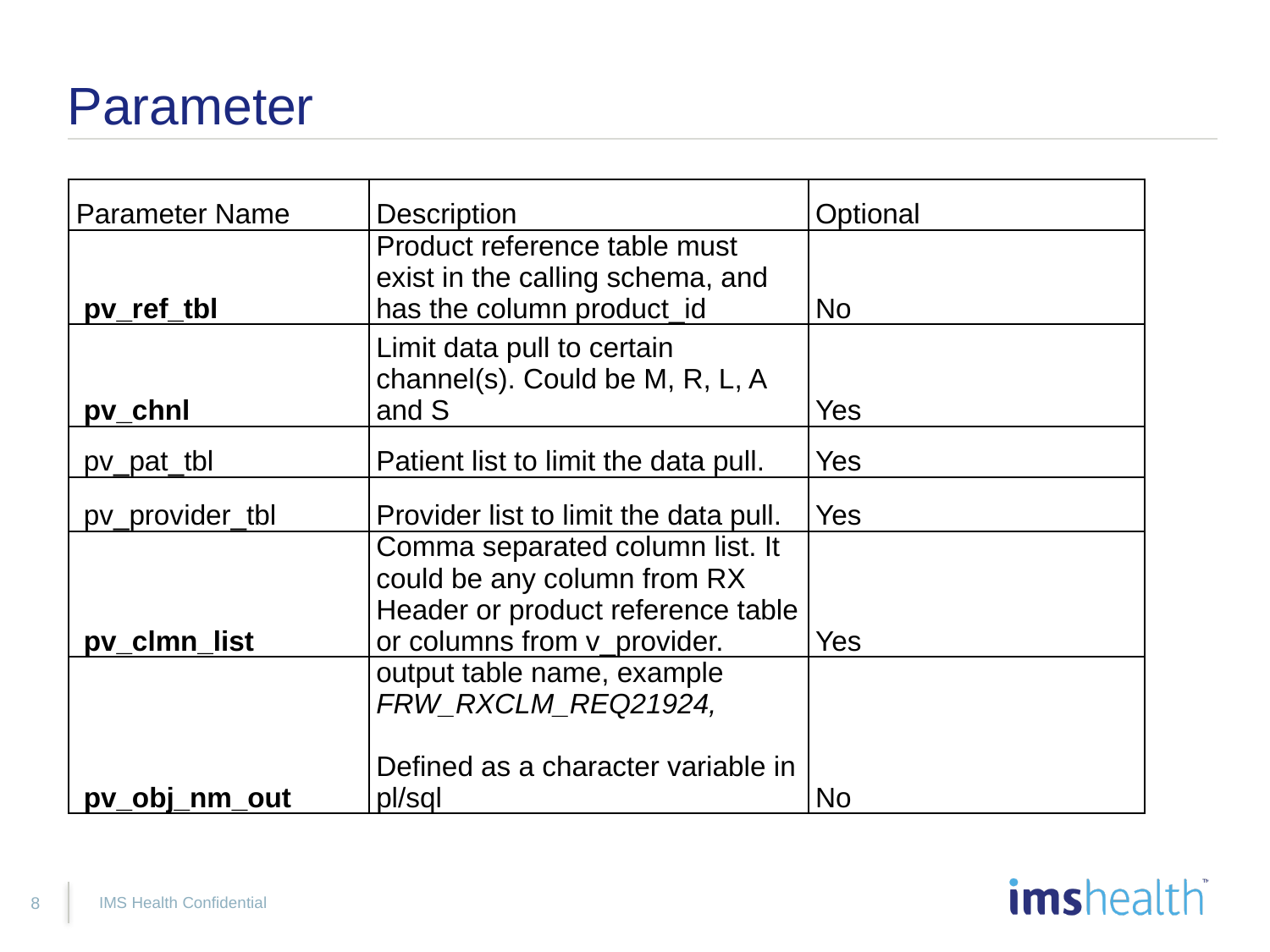

# Parameter
| Parameter Name | Description | Optional |
| --- | --- | --- |
| pv\_ref\_tbl | Product reference table must exist in the calling schema, and has the column product\_id | No |
| pv\_chnl | Limit data pull to certain channel(s). Could be M, R, L, A and S | Yes |
| pv\_pat\_tbl | Patient list to limit the data pull. | Yes |
| pv\_provider\_tbl | Provider list to limit the data pull. | Yes |
| pv\_clmn\_list | Comma separated column list. It could be any column from RX Header or product reference table or columns from v\_provider. | Yes |
| pv\_obj\_nm\_out | output table name, example FRW\_RXCLM\_REQ21924, Defined as a character variable in pl/sql | No |
IMS Health Confidential